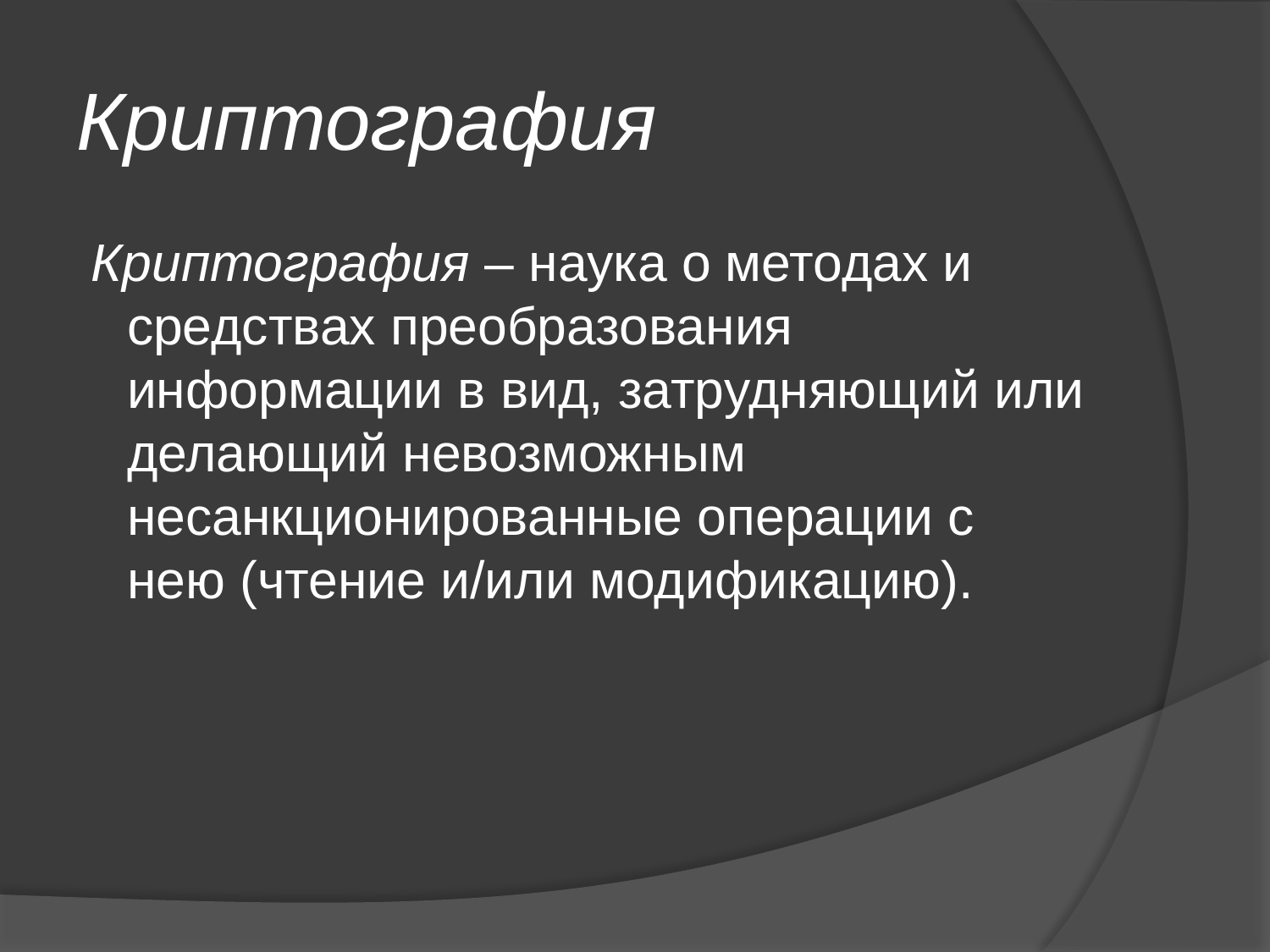

# Криптография
Криптография – наука о методах и средствах преобразования информации в вид, затрудняющий или делающий невозможным несанкционированные операции с нею (чтение и/или модификацию).